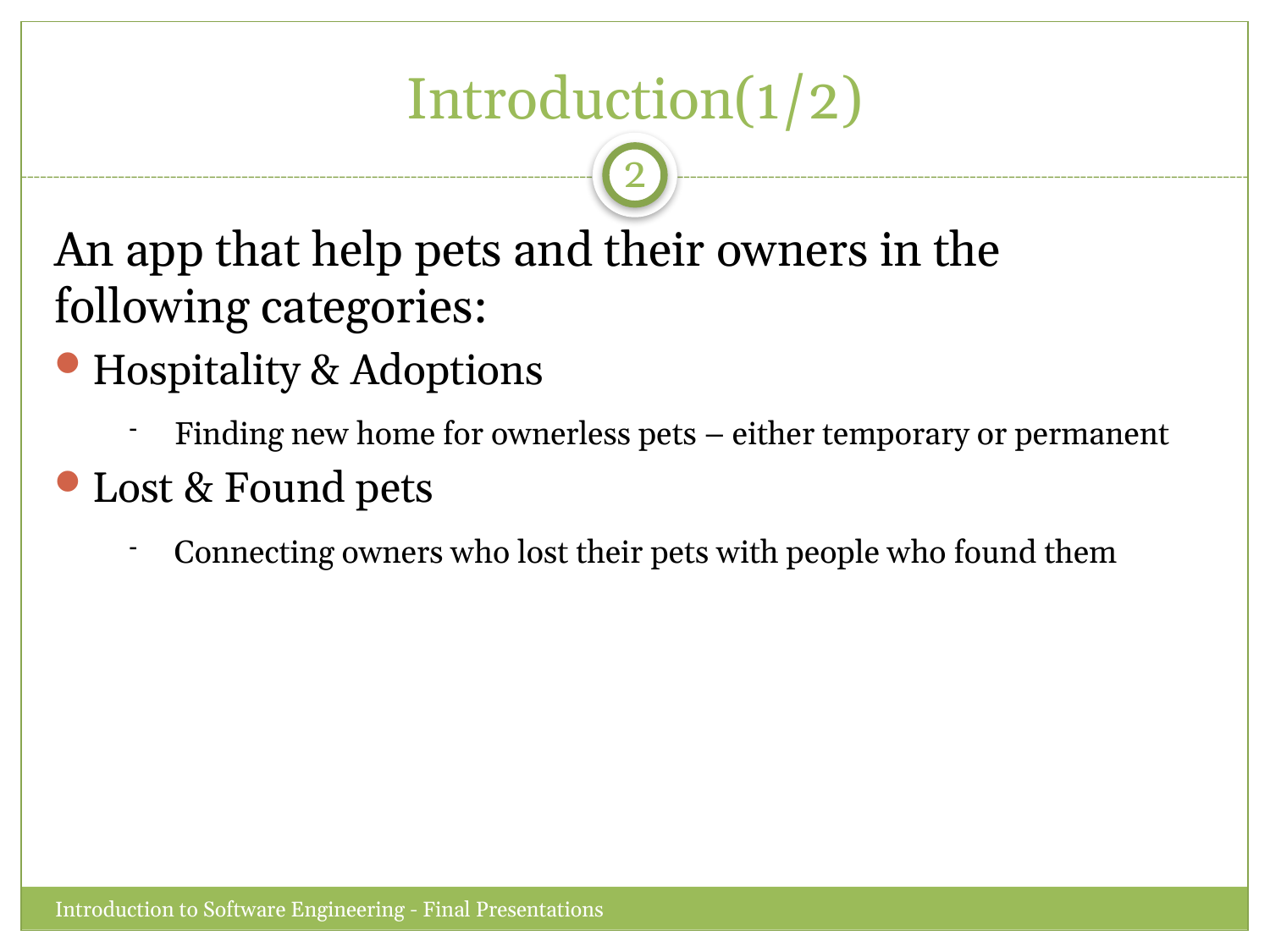

Introduction(1/2)
2
An app that help pets and their owners in the following categories:
Hospitality & Adoptions
Finding new home for ownerless pets – either temporary or permanent
Lost & Found pets
Connecting owners who lost their pets with people who found them
Introduction to Software Engineering - Final Presentations